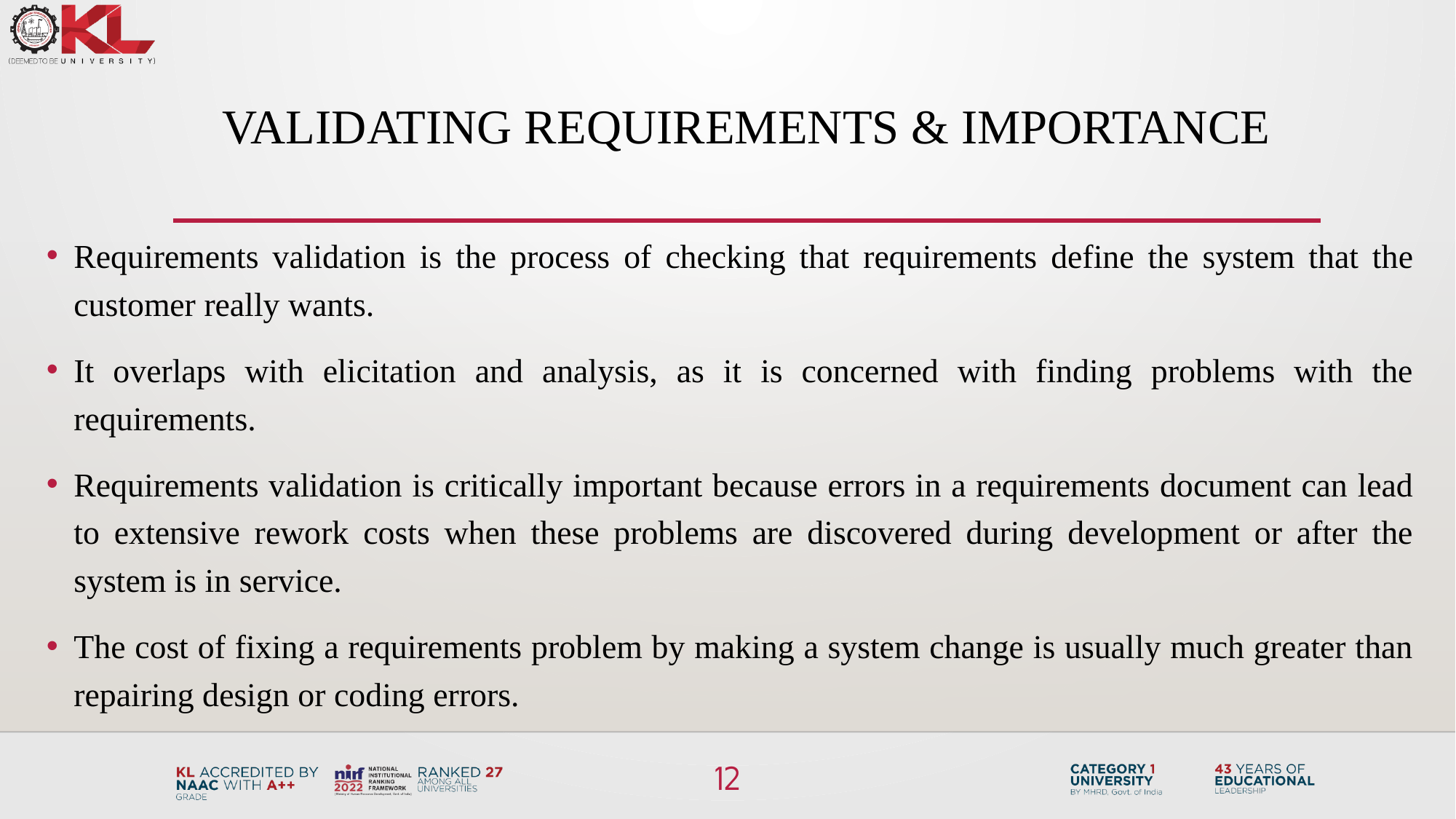

# Validating Requirements & Importance
Requirements validation is the process of checking that requirements define the system that the customer really wants.
It overlaps with elicitation and analysis, as it is concerned with finding problems with the requirements.
Requirements validation is critically important because errors in a requirements document can lead to extensive rework costs when these problems are discovered during development or after the system is in service.
The cost of fixing a requirements problem by making a system change is usually much greater than repairing design or coding errors.
12